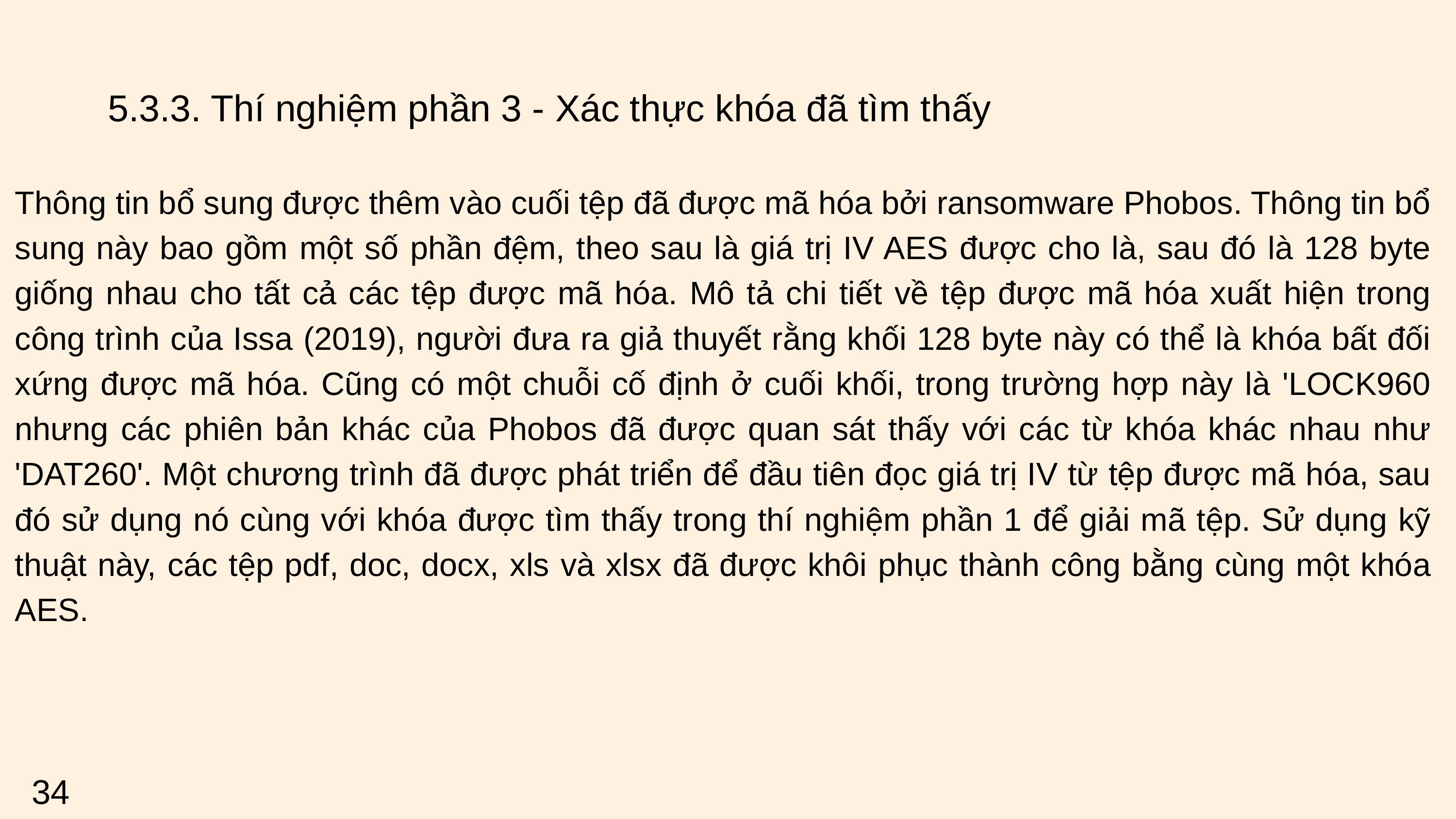

5.3.3. Thí nghiệm phần 3 - Xác thực khóa đã tìm thấy

Thông tin bổ sung được thêm vào cuối tệp đã được mã hóa bởi ransomware Phobos. Thông tin bổ sung này bao gồm một số phần đệm, theo sau là giá trị IV AES được cho là, sau đó là 128 byte giống nhau cho tất cả các tệp được mã hóa. Mô tả chi tiết về tệp được mã hóa xuất hiện trong công trình của Issa (2019), người đưa ra giả thuyết rằng khối 128 byte này có thể là khóa bất đối xứng được mã hóa. Cũng có một chuỗi cố định ở cuối khối, trong trường hợp này là 'LOCK960 nhưng các phiên bản khác của Phobos đã được quan sát thấy với các từ khóa khác nhau như 'DAT260'. Một chương trình đã được phát triển để đầu tiên đọc giá trị IV từ tệp được mã hóa, sau đó sử dụng nó cùng với khóa được tìm thấy trong thí nghiệm phần 1 để giải mã tệp. Sử dụng kỹ thuật này, các tệp pdf, doc, docx, xls và xlsx đã được khôi phục thành công bằng cùng một khóa AES.

34